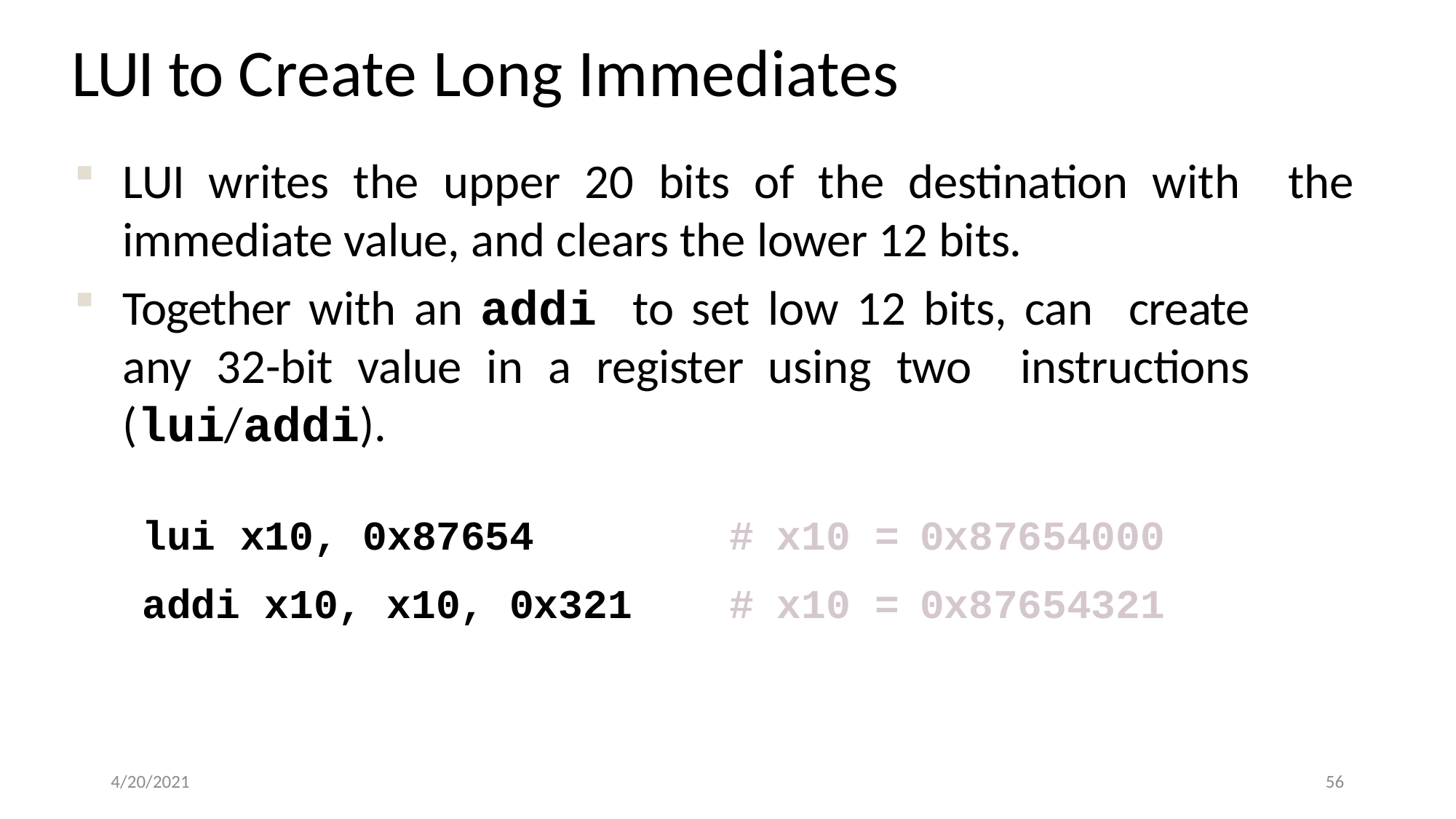

# LUI to Create Long Immediates
LUI writes the upper 20 bits of the destination with  the immediate value, and clears the lower 12 bits.
Together with an addi to set low 12 bits, can  create any 32-bit value in a register using two  instructions (lui/addi).
| lui x10, 0x87654 | # | x10 = | 0x87654000 |
| --- | --- | --- | --- |
| addi x10, x10, 0x321 | # | x10 = | 0x87654321 |
4/20/2021
56